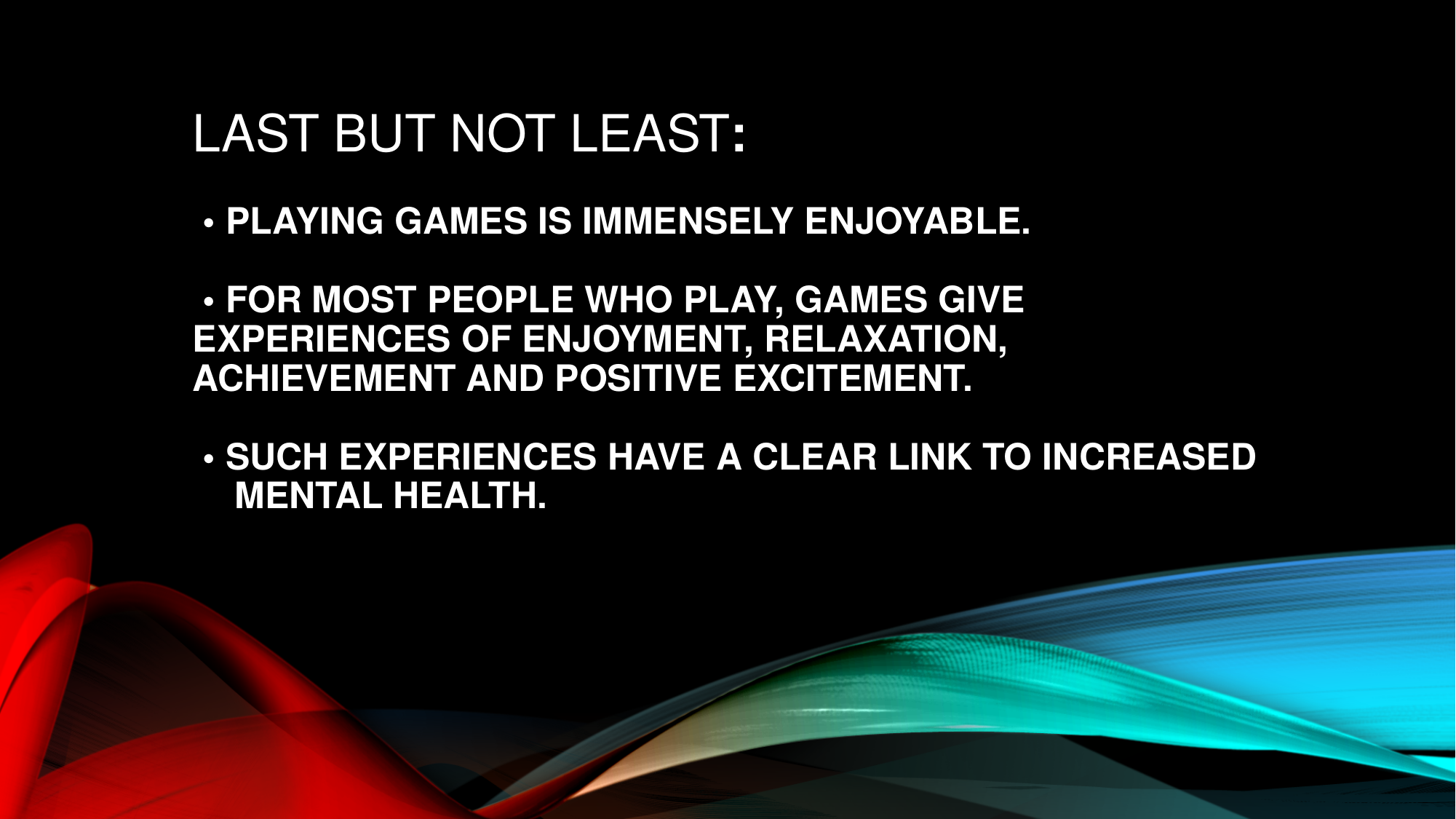

# Last but not least: • Playing games is immensely enjoyable. • For most people who play, games give         ㅤexperiences of enjoyment, relaxation, ㅤachievement and positive excitement. • Such experiences have a clear link to increased ㅤmental health.